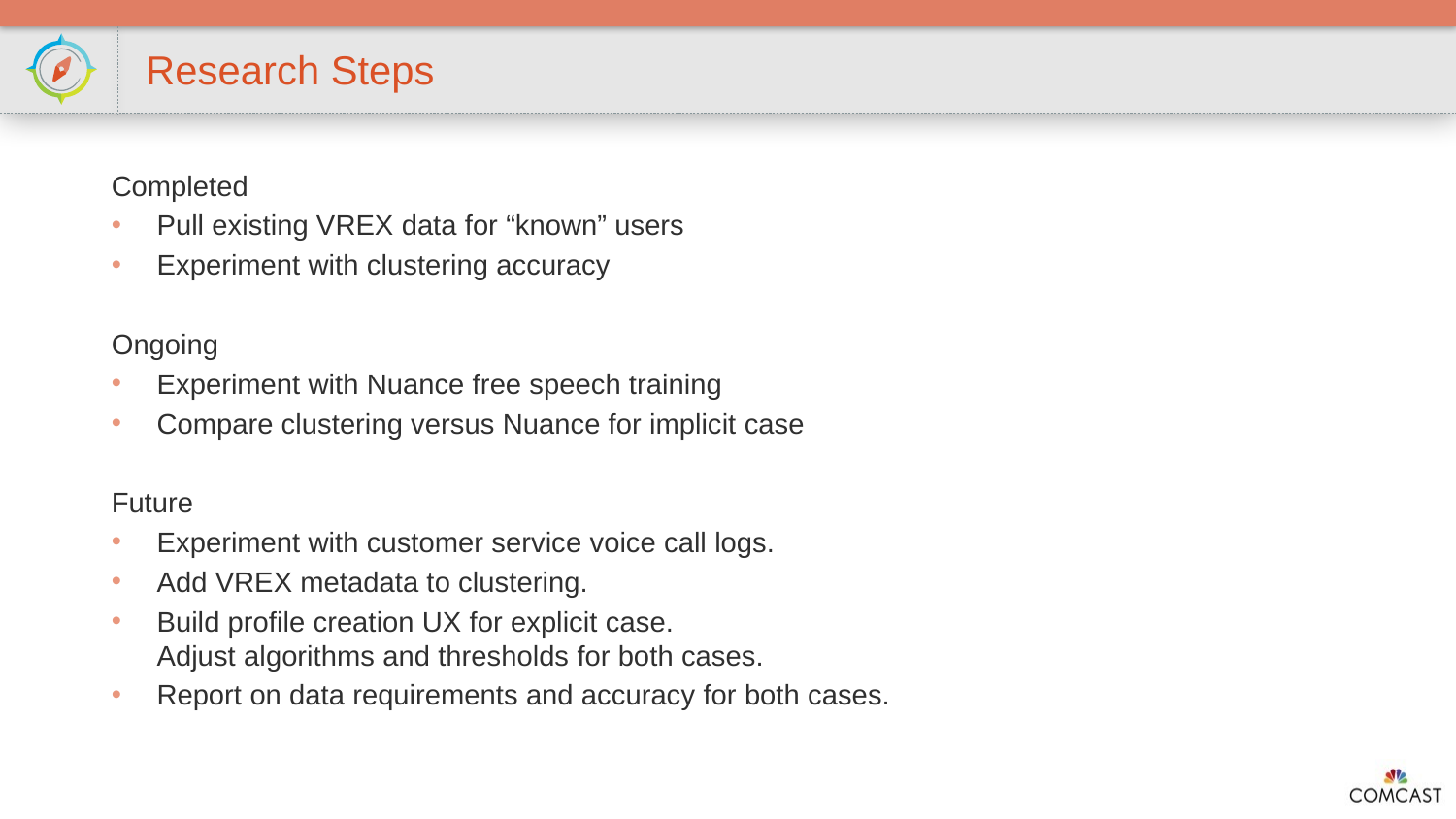

Research Steps
Completed
Pull existing VREX data for “known” users
Experiment with clustering accuracy

Ongoing
Experiment with Nuance free speech training
Compare clustering versus Nuance for implicit case

Future
Experiment with customer service voice call logs.
Add VREX metadata to clustering.
Build profile creation UX for explicit case.
Adjust algorithms and thresholds for both cases.
Report on data requirements and accuracy for both cases.